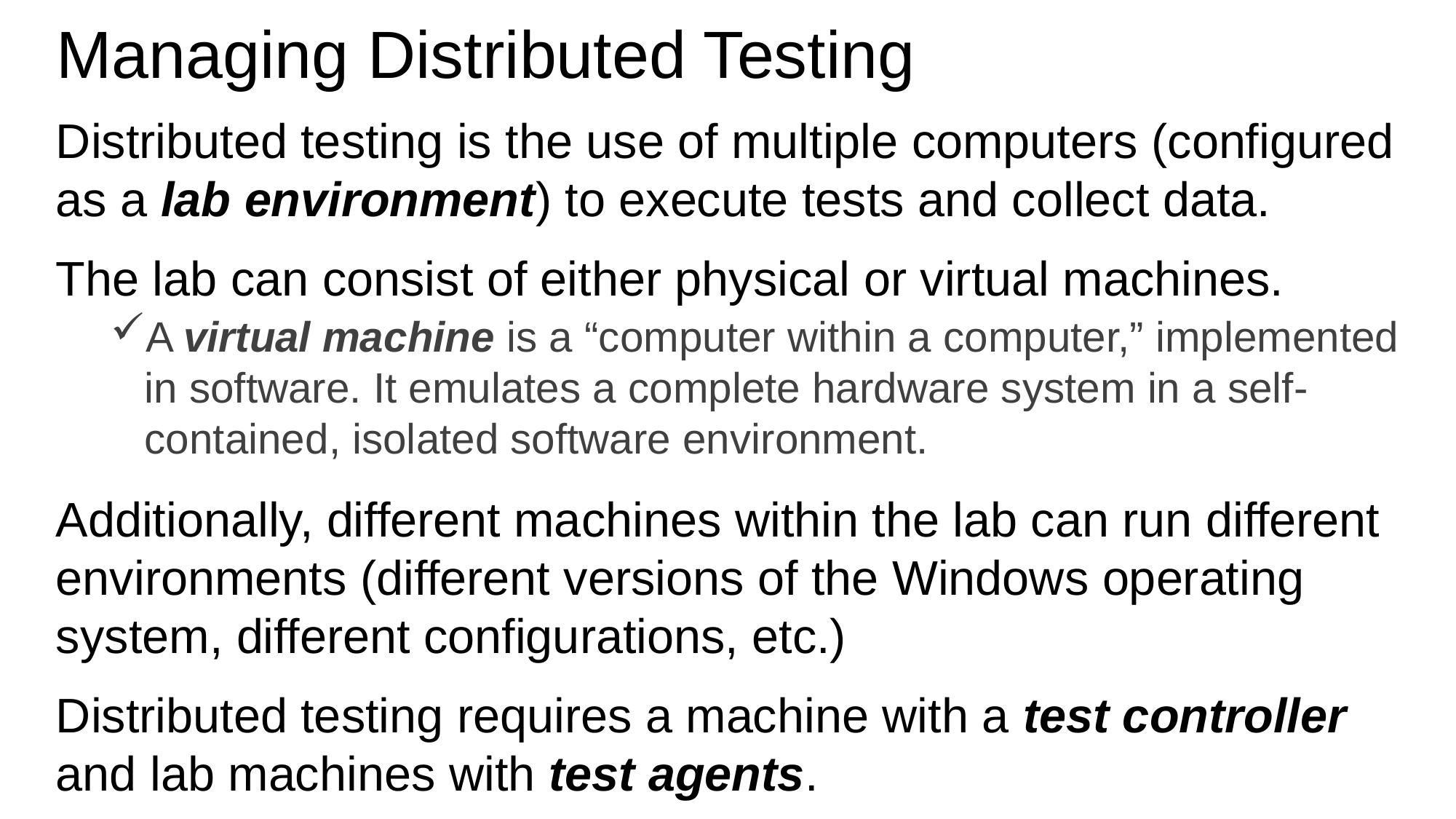

# Managing Distributed Testing
Distributed testing is the use of multiple computers (configured as a lab environment) to execute tests and collect data.
The lab can consist of either physical or virtual machines.
A virtual machine is a “computer within a computer,” implemented in software. It emulates a complete hardware system in a self-contained, isolated software environment.
Additionally, different machines within the lab can run different environments (different versions of the Windows operating system, different configurations, etc.)
Distributed testing requires a machine with a test controller and lab machines with test agents.